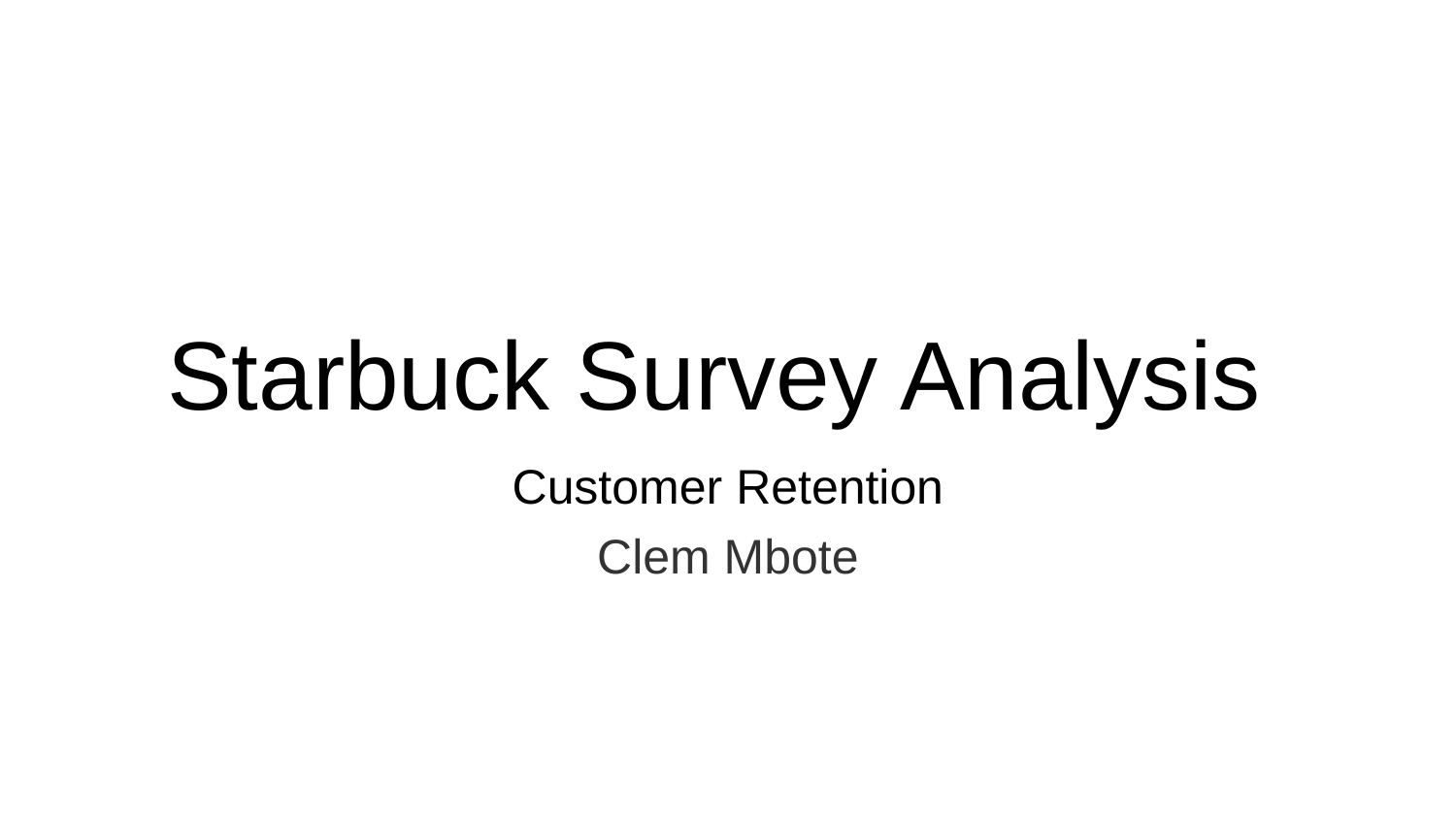

# Starbuck Survey Analysis
Customer Retention
Clem Mbote